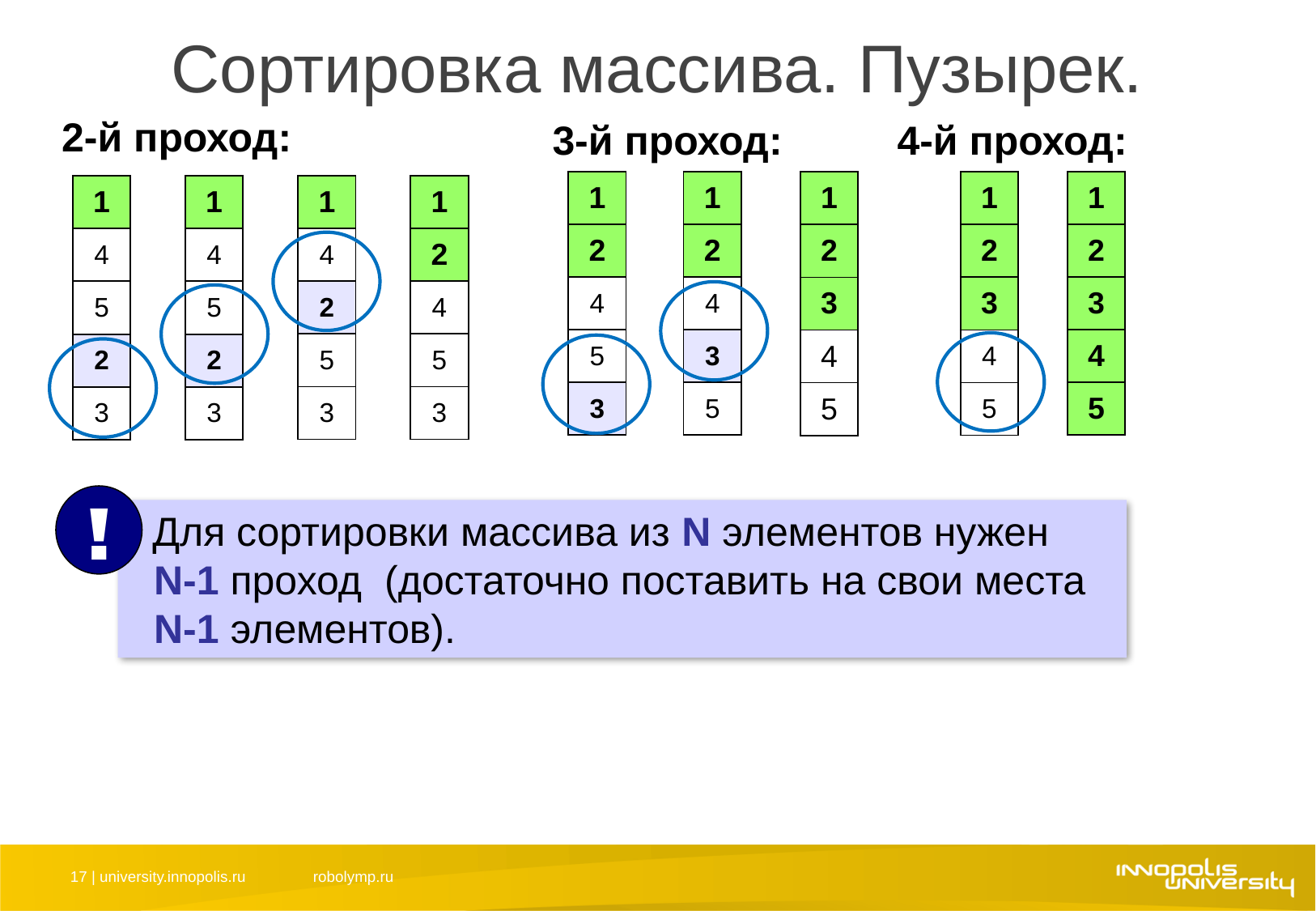

# Сортировка массива. Пузырек.
2-й проход:
3-й проход:
4-й проход:
| 1 |
| --- |
| 2 |
| 4 |
| 5 |
| 3 |
| 1 |
| --- |
| 2 |
| 4 |
| 3 |
| 5 |
| 1 |
| --- |
| 2 |
| 3 |
| 4 |
| 5 |
| 1 |
| --- |
| 2 |
| 3 |
| 4 |
| 5 |
| 1 |
| --- |
| 2 |
| 3 |
| 4 |
| 5 |
| 1 |
| --- |
| 4 |
| 5 |
| 2 |
| 3 |
| 1 |
| --- |
| 4 |
| 5 |
| 2 |
| 3 |
| 1 |
| --- |
| 4 |
| 2 |
| 5 |
| 3 |
| 1 |
| --- |
| 2 |
| 4 |
| 5 |
| 3 |

!
  Для сортировки массива из N элементов нужен
N-1 проход  (достаточно поставить на свои места N-1 элементов).